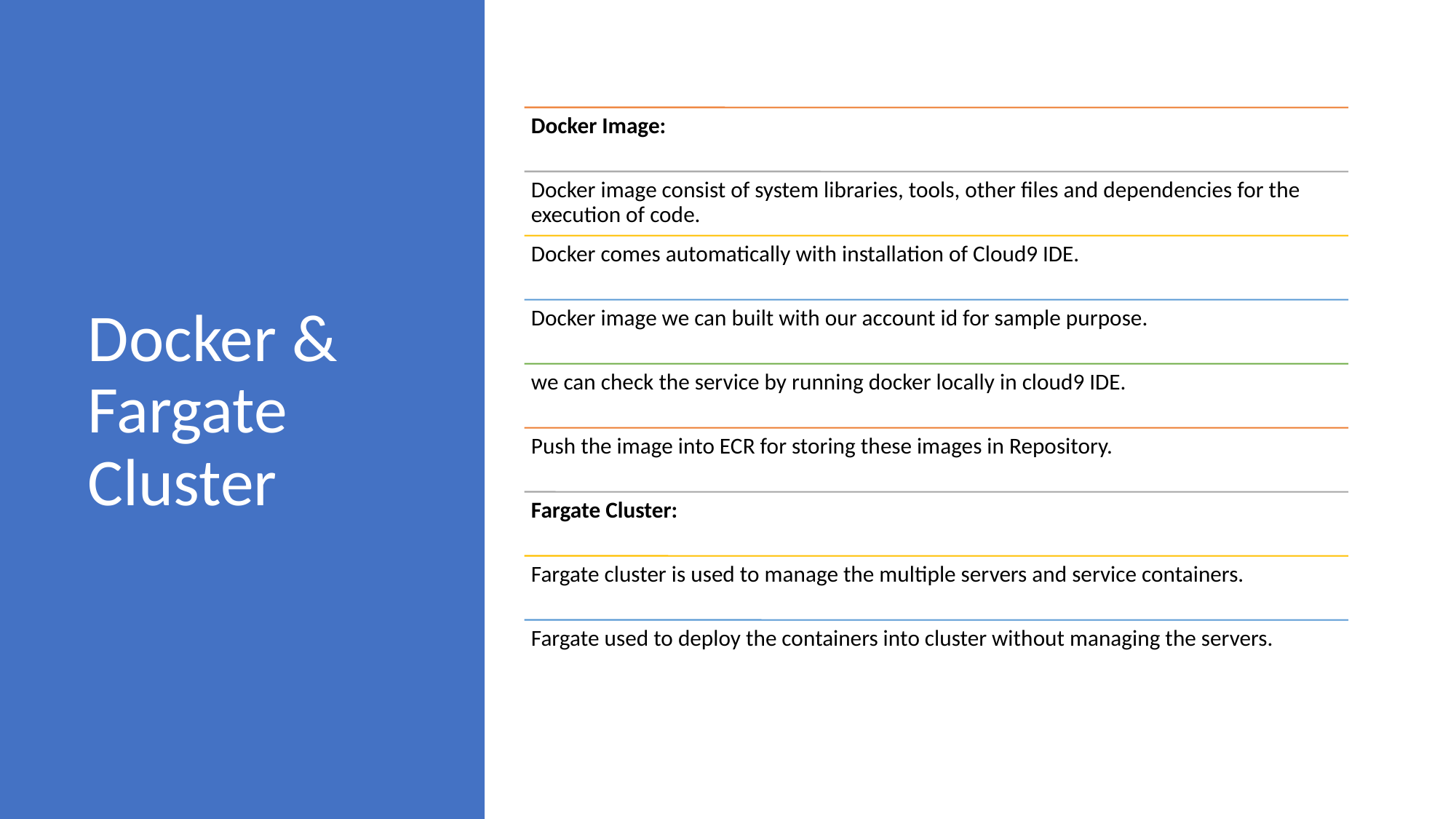

# Docker & Fargate Cluster
Docker Image:
Docker image consist of system libraries, tools, other files and dependencies for the execution of code.
Docker comes automatically with installation of Cloud9 IDE.
Docker image we can built with our account id for sample purpose.
we can check the service by running docker locally in cloud9 IDE.
Push the image into ECR for storing these images in Repository.
Fargate Cluster:
Fargate cluster is used to manage the multiple servers and service containers.
Fargate used to deploy the containers into cluster without managing the servers.